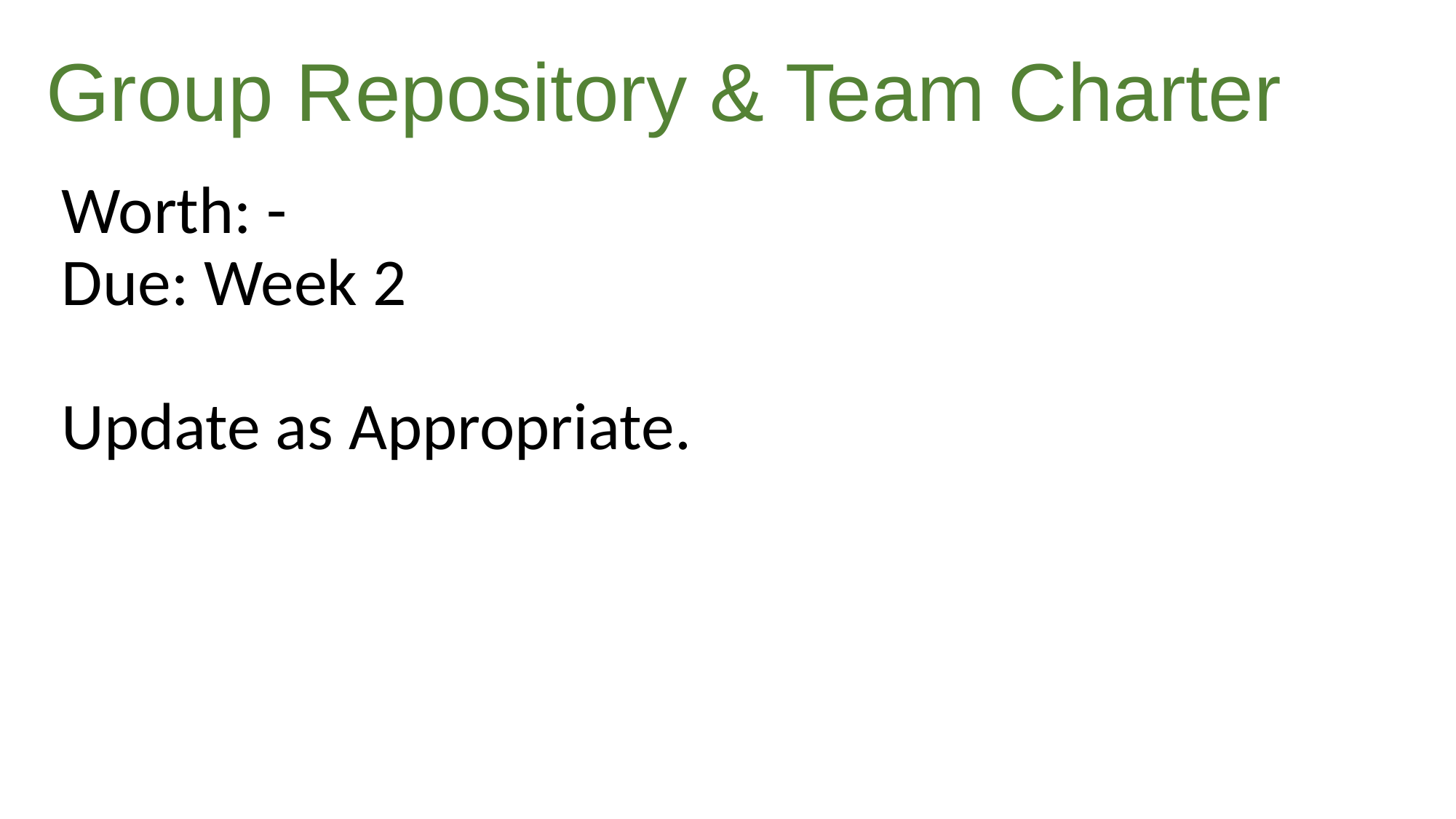

Group Repository & Team Charter
Worth: -
Due: Week 2

Update as Appropriate.